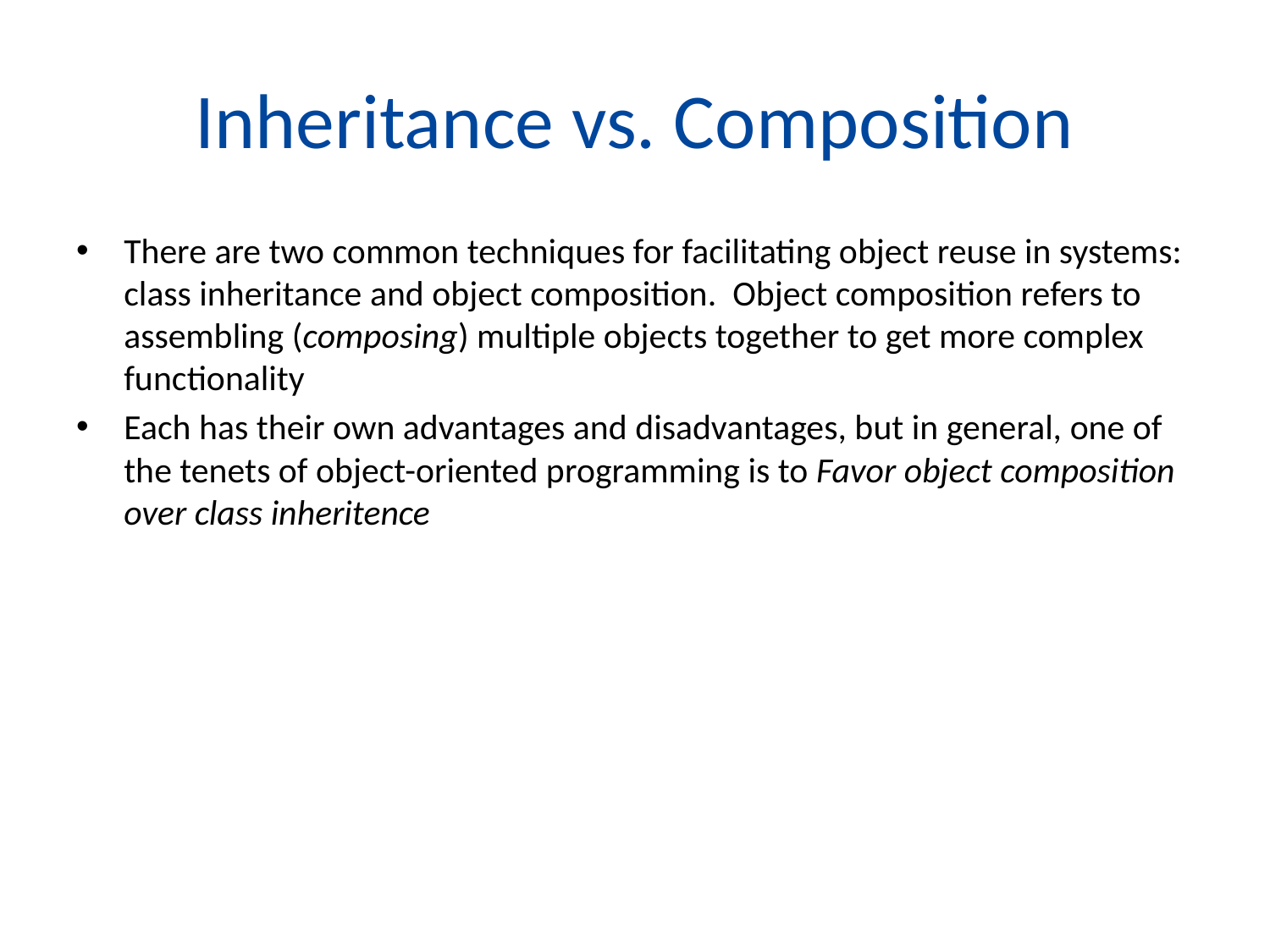

# Inheritance vs. Composition
There are two common techniques for facilitating object reuse in systems: class inheritance and object composition.  Object composition refers to assembling (composing) multiple objects together to get more complex functionality
Each has their own advantages and disadvantages, but in general, one of the tenets of object-oriented programming is to Favor object composition over class inheritence